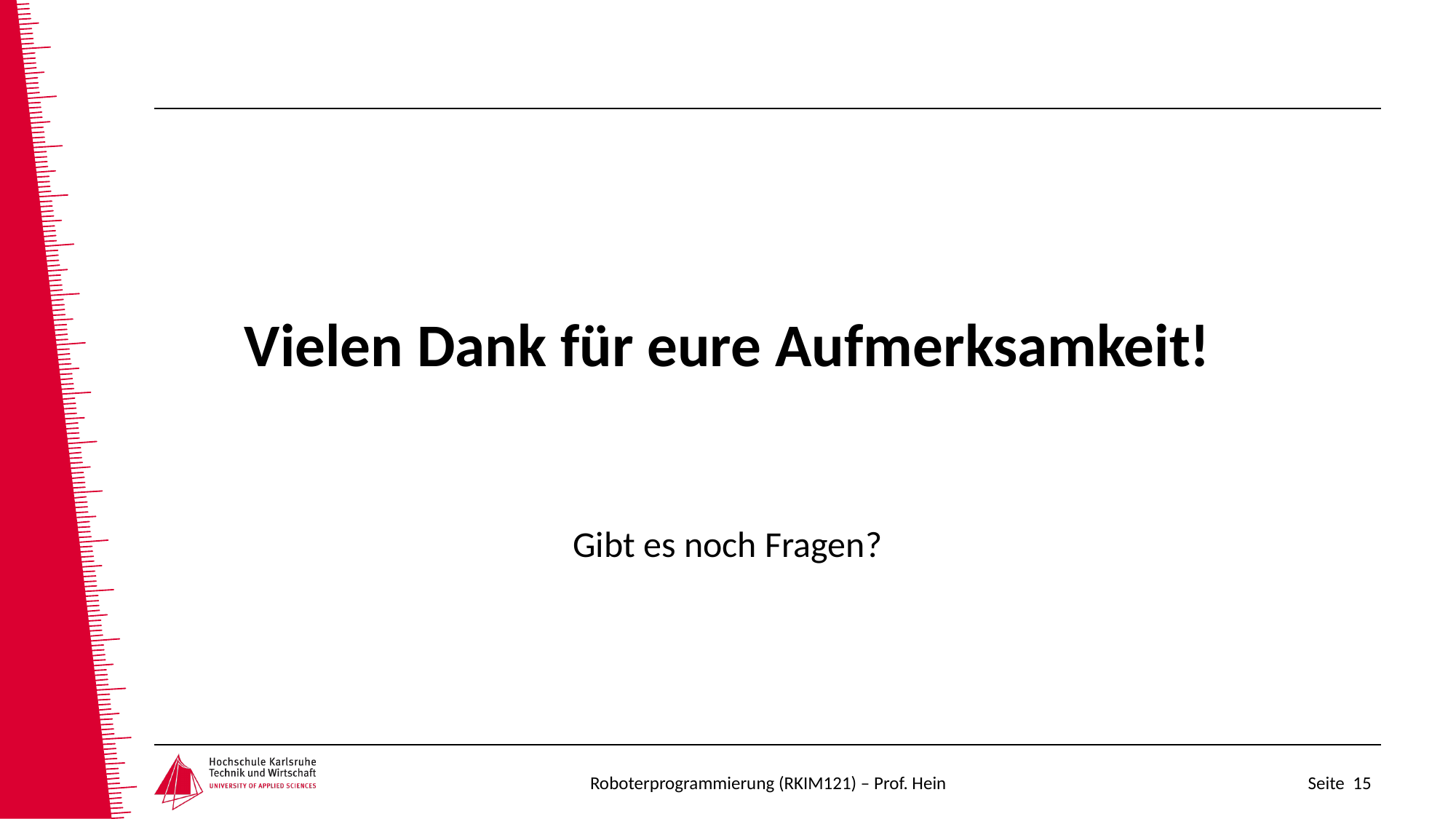

# Vielen Dank für eure Aufmerksamkeit!

Gibt es noch Fragen?

Roboterprogrammierung (RKIM121) – Prof. Hein
Seite  15